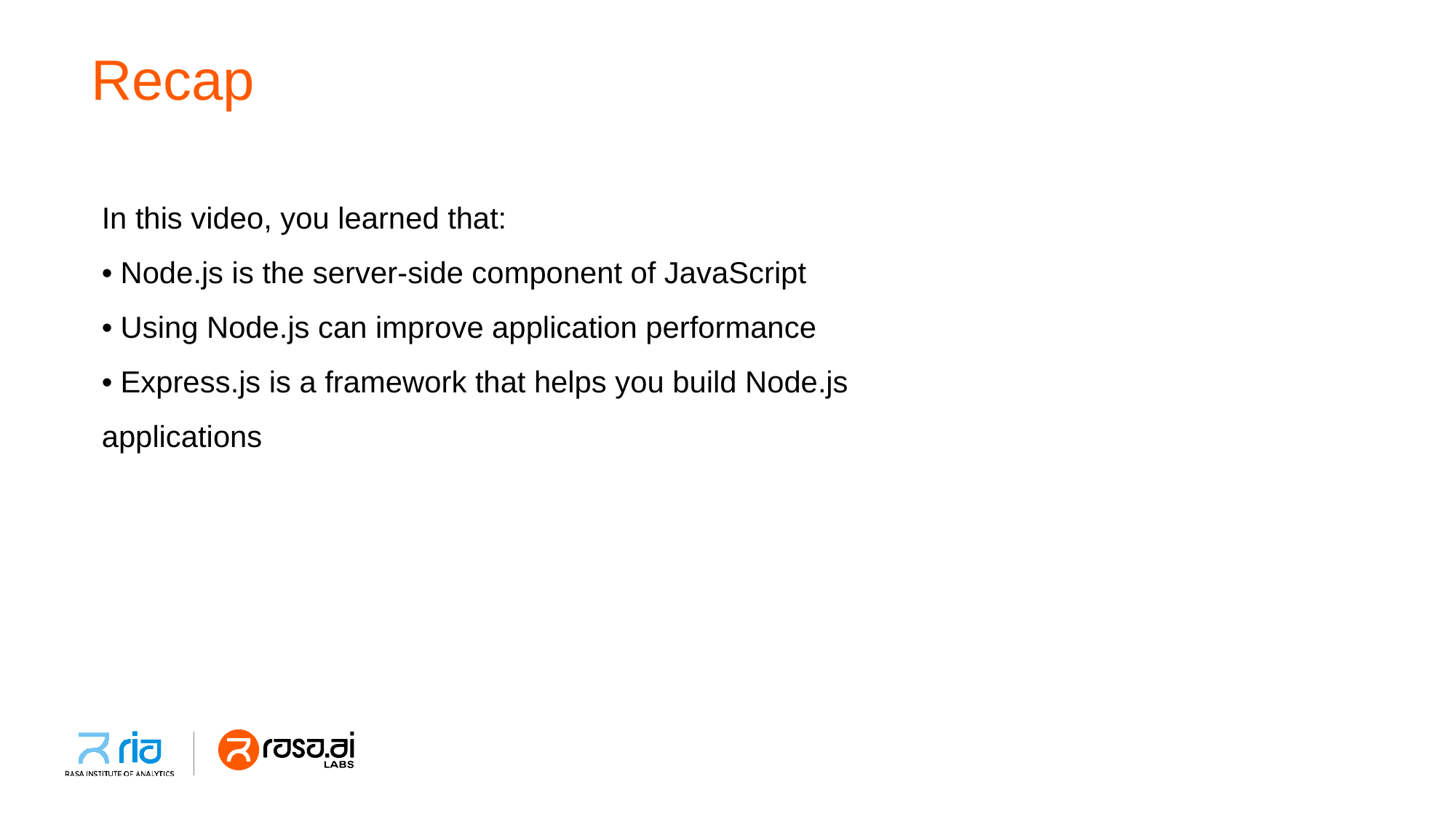

# Recap
In this video, you learned that:
• Node.js is the server-side component of JavaScript
• Using Node.js can improve application performance
• Express.js is a framework that helps you build Node.js
applications